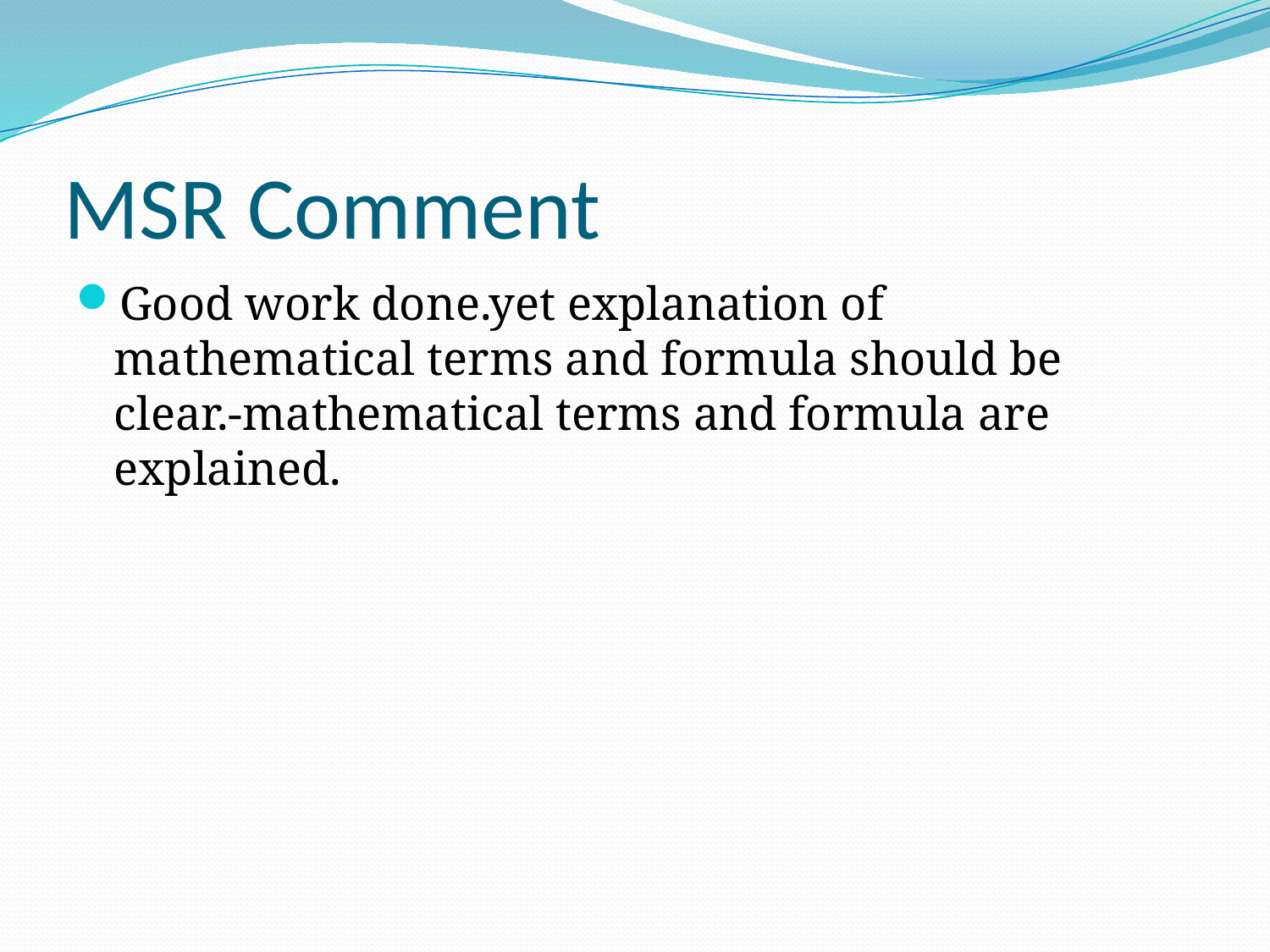

# MSR Comment
Good work done.yet explanation of mathematical terms and formula should be clear.-mathematical terms and formula are explained.